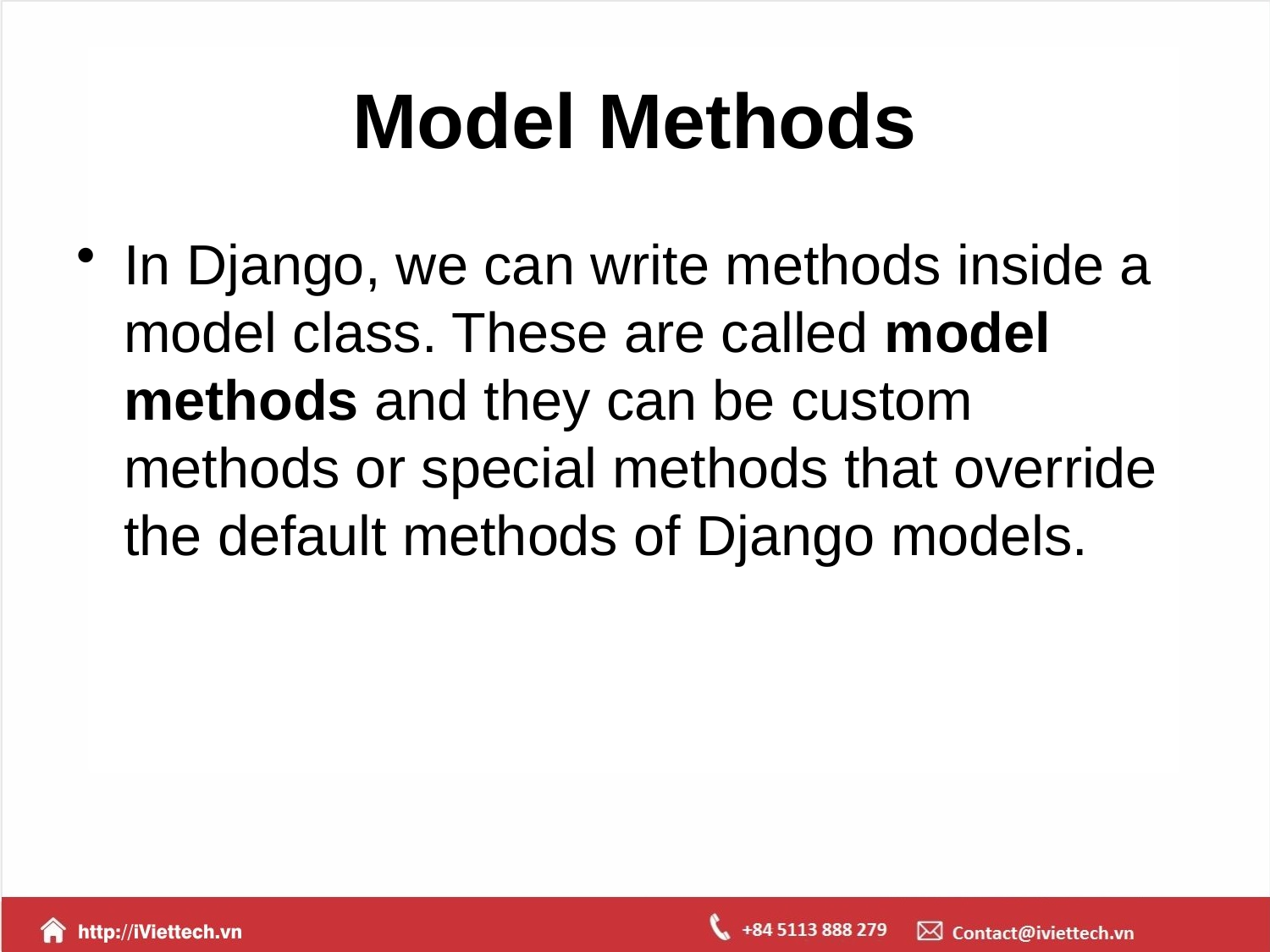

# Model Methods
In Django, we can write methods inside a model class. These are called model methods and they can be custom methods or special methods that override the default methods of Django models.